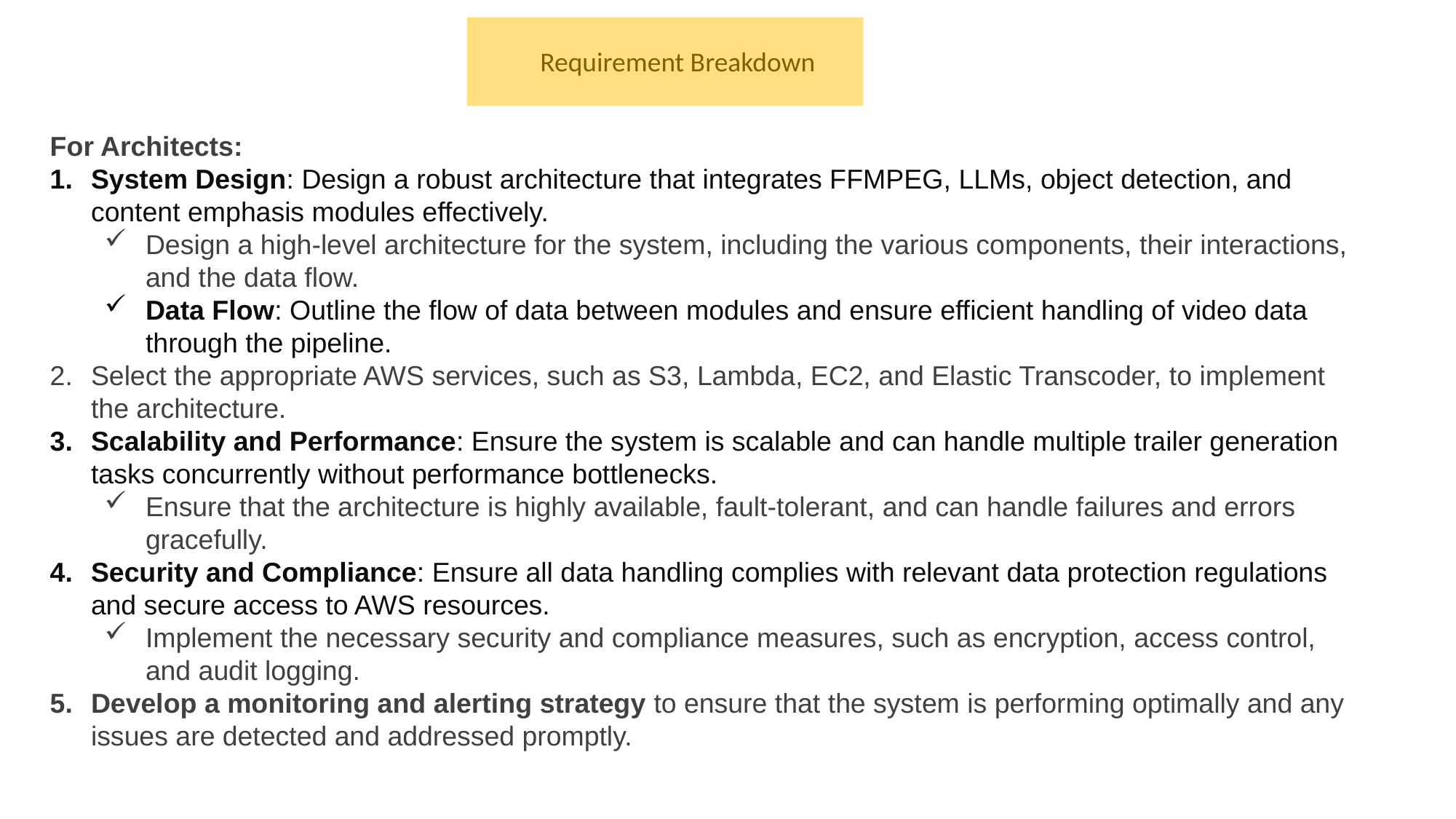

Requirement Breakdown
For Architects:
System Design: Design a robust architecture that integrates FFMPEG, LLMs, object detection, and content emphasis modules effectively.
Design a high-level architecture for the system, including the various components, their interactions, and the data flow.
Data Flow: Outline the flow of data between modules and ensure efficient handling of video data through the pipeline.
Select the appropriate AWS services, such as S3, Lambda, EC2, and Elastic Transcoder, to implement the architecture.
Scalability and Performance: Ensure the system is scalable and can handle multiple trailer generation tasks concurrently without performance bottlenecks.
Ensure that the architecture is highly available, fault-tolerant, and can handle failures and errors gracefully.
Security and Compliance: Ensure all data handling complies with relevant data protection regulations and secure access to AWS resources.
Implement the necessary security and compliance measures, such as encryption, access control, and audit logging.
Develop a monitoring and alerting strategy to ensure that the system is performing optimally and any issues are detected and addressed promptly.